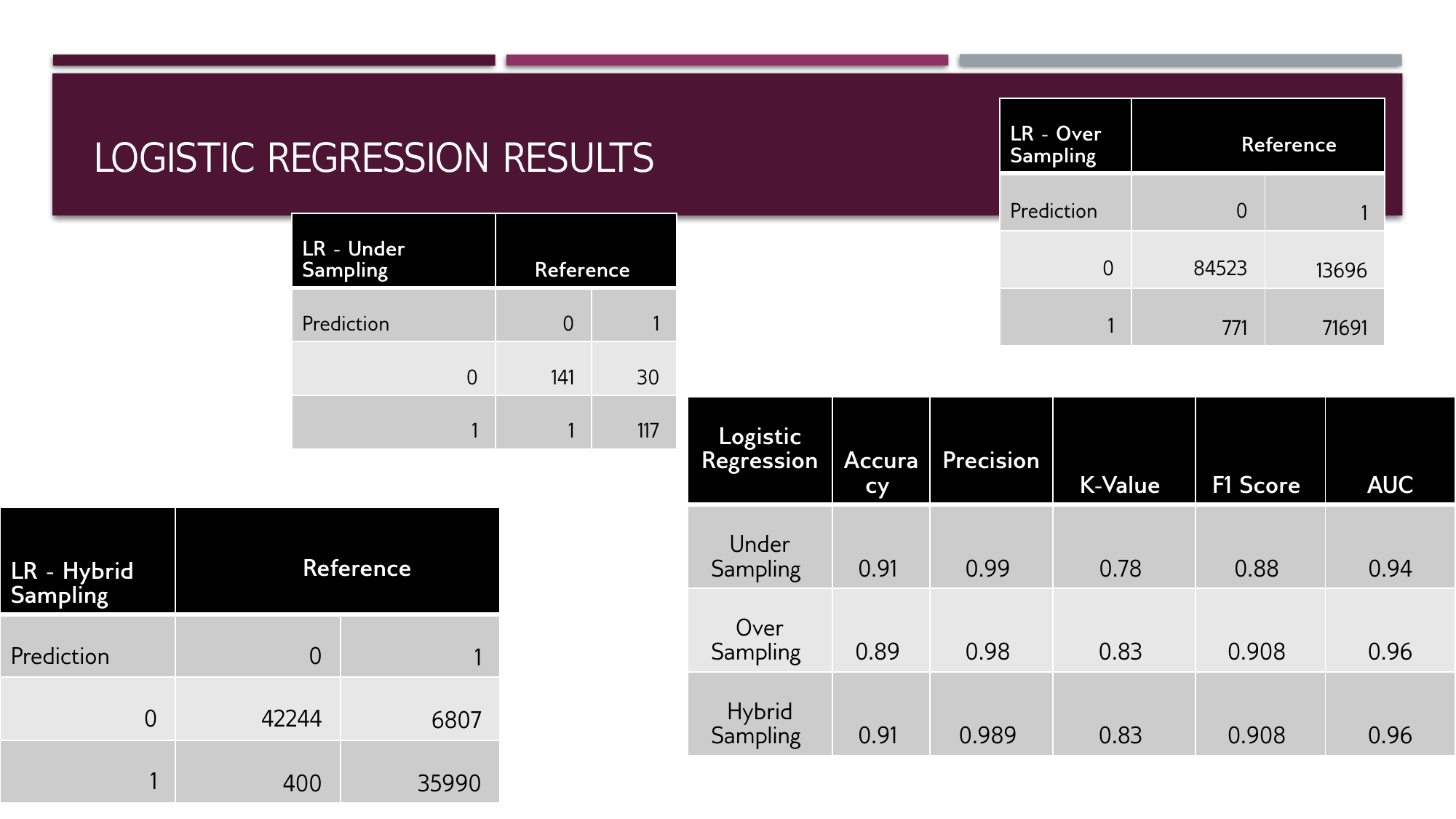

# Logistic Regression Results
| LR - Over Sampling | Reference |  |
| --- | --- | --- |
| Prediction | 0 | 1 |
| 0 | 84523 | 13696 |
| 1 | 771 | 71691 |

| LR - Under Sampling | Reference |  |
| --- | --- | --- |
| Prediction | 0 | 1 |
| 0 | 141 | 30 |
| 1 | 1 | 117 |
| Logistic Regression | Accuracy | Precision | K-Value | F1 Score | AUC |
| --- | --- | --- | --- | --- | --- |
| Under Sampling | 0.91 | 0.99 | 0.78 | 0.88 | 0.94 |
| Over Sampling | 0.89 | 0.98 | 0.83 | 0.908 | 0.96 |
| Hybrid Sampling | 0.91 | 0.989 | 0.83 | 0.908 | 0.96 |
| LR - Hybrid Sampling | Reference |  |
| --- | --- | --- |
| Prediction | 0 | 1 |
| 0 | 42244 | 6807 |
| 1 | 400 | 35990 |